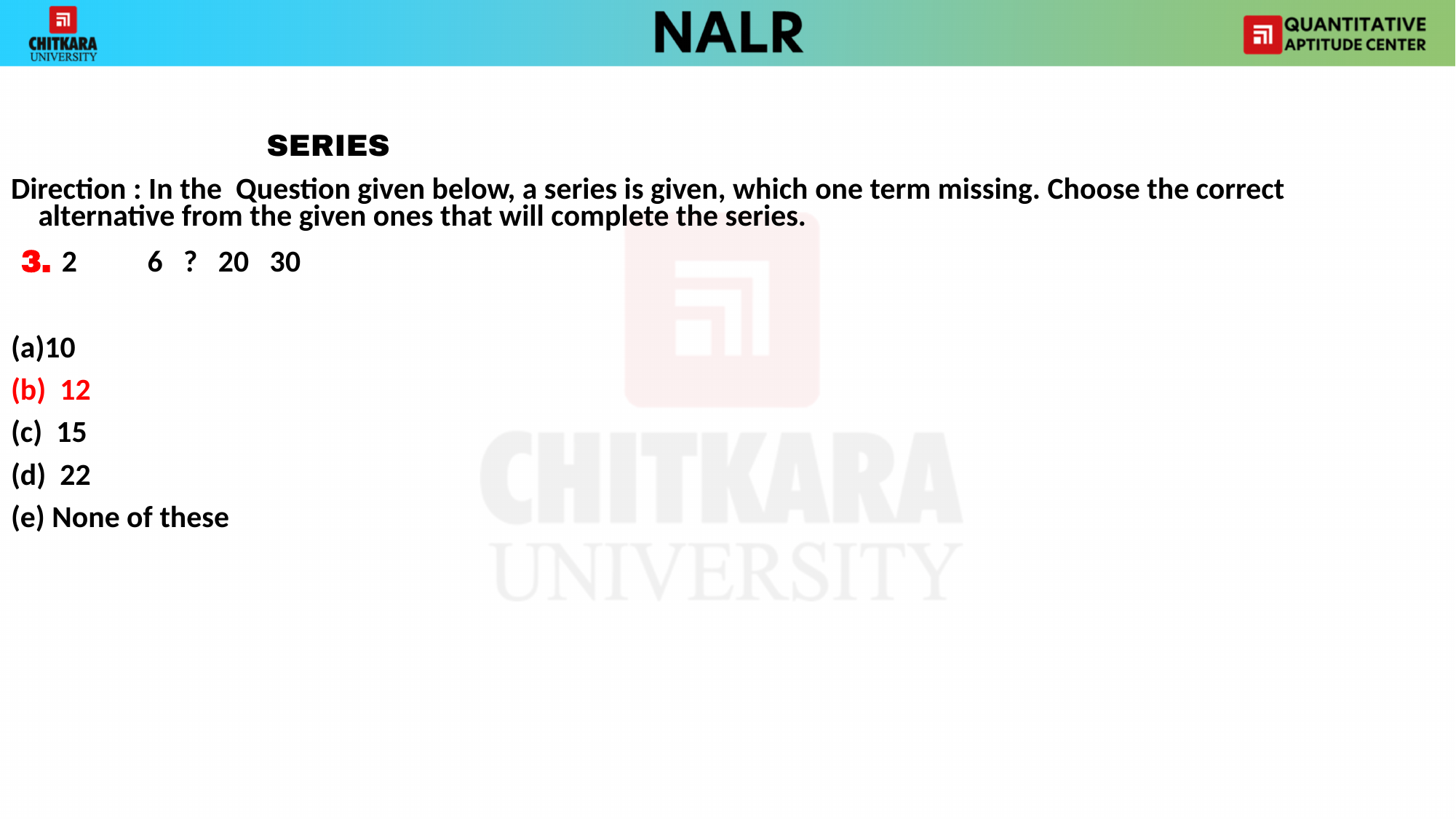

SERIES
Direction : In the  Question given below, a series is given, which one term missing. Choose the correct alternative from the given ones that will complete the series.
 3. 2 	6   ?   20   30

10
(b)  12
(c)  15
(d)  22
(e) None of these